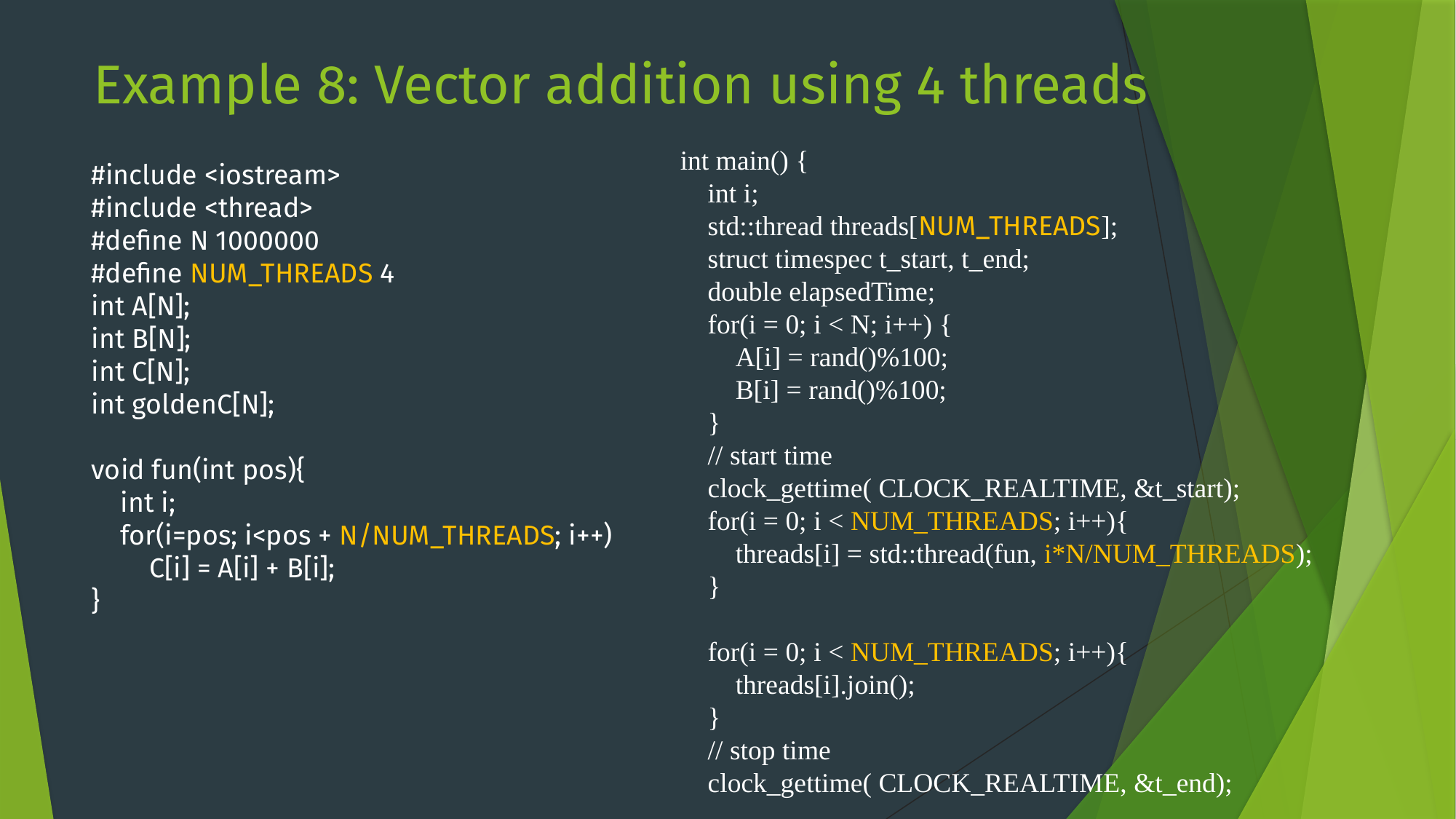

# Example 8: Vector addition using 4 threads
int main() {
    int i;
    std::thread threads[NUM_THREADS];
    struct timespec t_start, t_end;
    double elapsedTime;
    for(i = 0; i < N; i++) {
        A[i] = rand()%100;
        B[i] = rand()%100;
    }
    // start time
    clock_gettime( CLOCK_REALTIME, &t_start);
    for(i = 0; i < NUM_THREADS; i++){
        threads[i] = std::thread(fun, i*N/NUM_THREADS);
    }

    for(i = 0; i < NUM_THREADS; i++){
        threads[i].join();
    }
    // stop time
    clock_gettime( CLOCK_REALTIME, &t_end);
#include <iostream>
#include <thread>
#define N 1000000
#define NUM_THREADS 4
int A[N];
int B[N];
int C[N];
int goldenC[N];

void fun(int pos){
    int i;
    for(i=pos; i<pos + N/NUM_THREADS; i++)
        C[i] = A[i] + B[i];
}